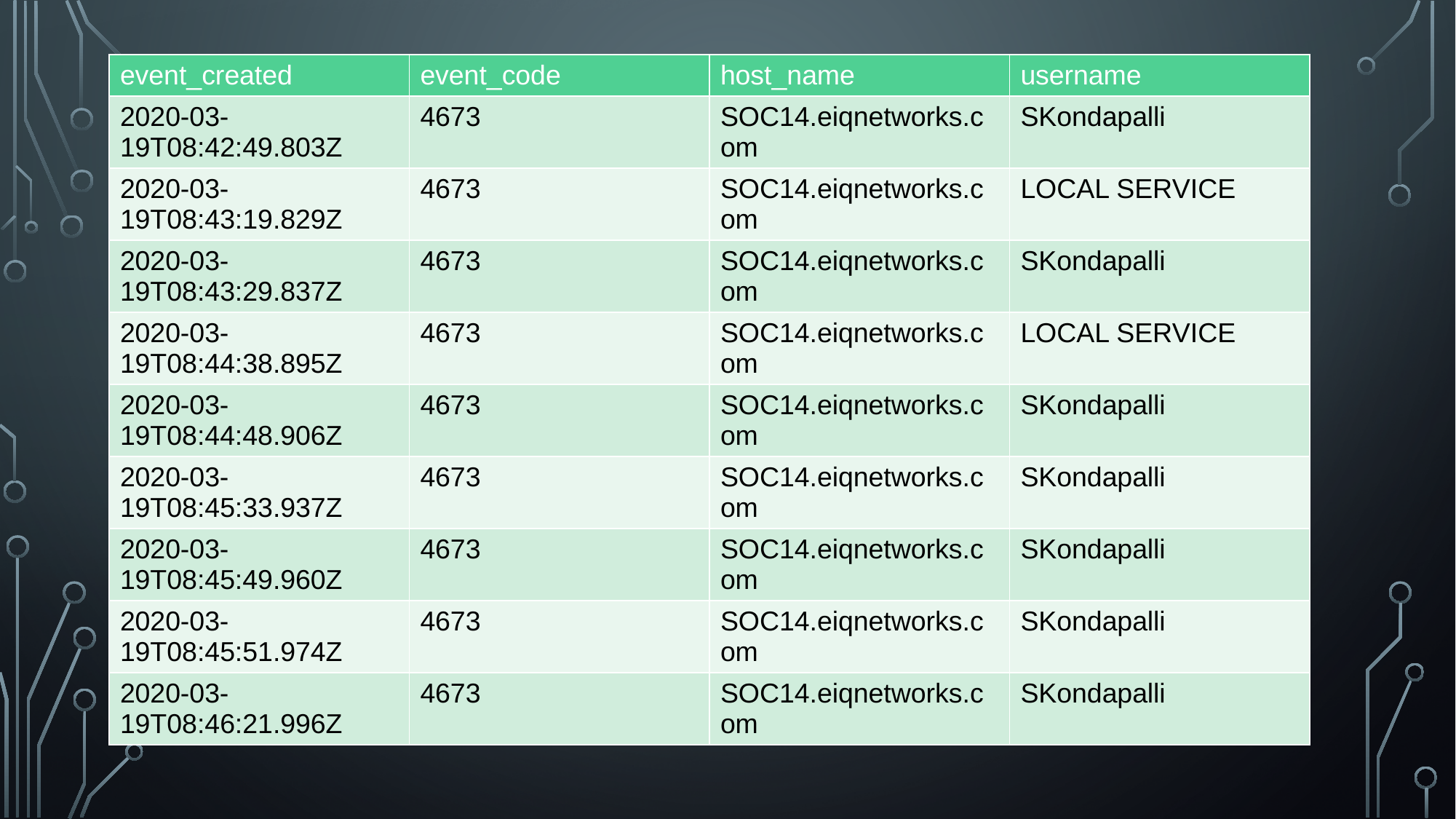

| event\_created | event\_code | host\_name | username |
| --- | --- | --- | --- |
| 2020-03-19T08:42:49.803Z | 4673 | SOC14.eiqnetworks.com | SKondapalli |
| 2020-03-19T08:43:19.829Z | 4673 | SOC14.eiqnetworks.com | LOCAL SERVICE |
| 2020-03-19T08:43:29.837Z | 4673 | SOC14.eiqnetworks.com | SKondapalli |
| 2020-03-19T08:44:38.895Z | 4673 | SOC14.eiqnetworks.com | LOCAL SERVICE |
| 2020-03-19T08:44:48.906Z | 4673 | SOC14.eiqnetworks.com | SKondapalli |
| 2020-03-19T08:45:33.937Z | 4673 | SOC14.eiqnetworks.com | SKondapalli |
| 2020-03-19T08:45:49.960Z | 4673 | SOC14.eiqnetworks.com | SKondapalli |
| 2020-03-19T08:45:51.974Z | 4673 | SOC14.eiqnetworks.com | SKondapalli |
| 2020-03-19T08:46:21.996Z | 4673 | SOC14.eiqnetworks.com | SKondapalli |